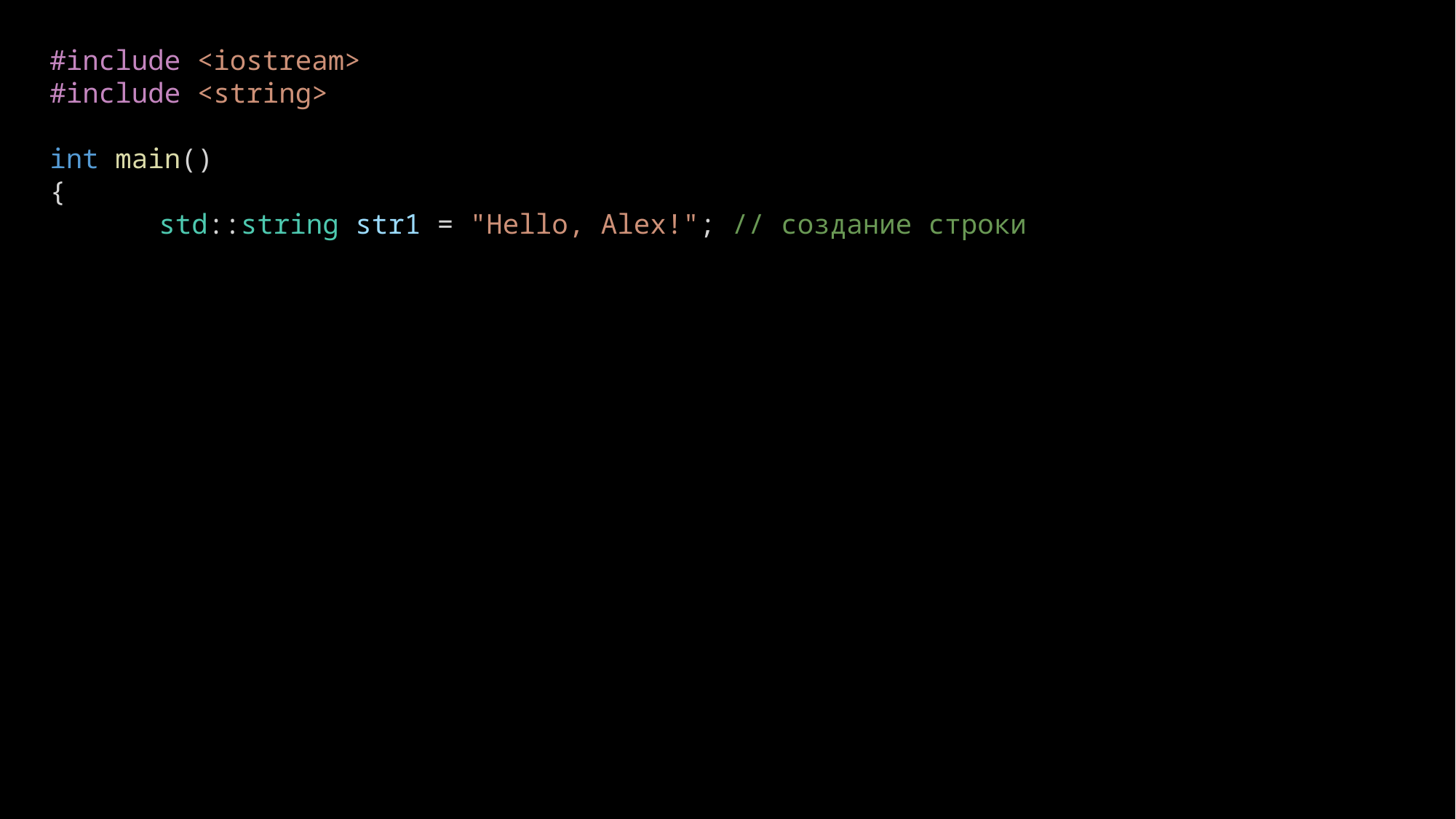

#include <iostream>
#include <string>

int main()
{
	std::string str1 = "Hello, Alex!"; // создание строки